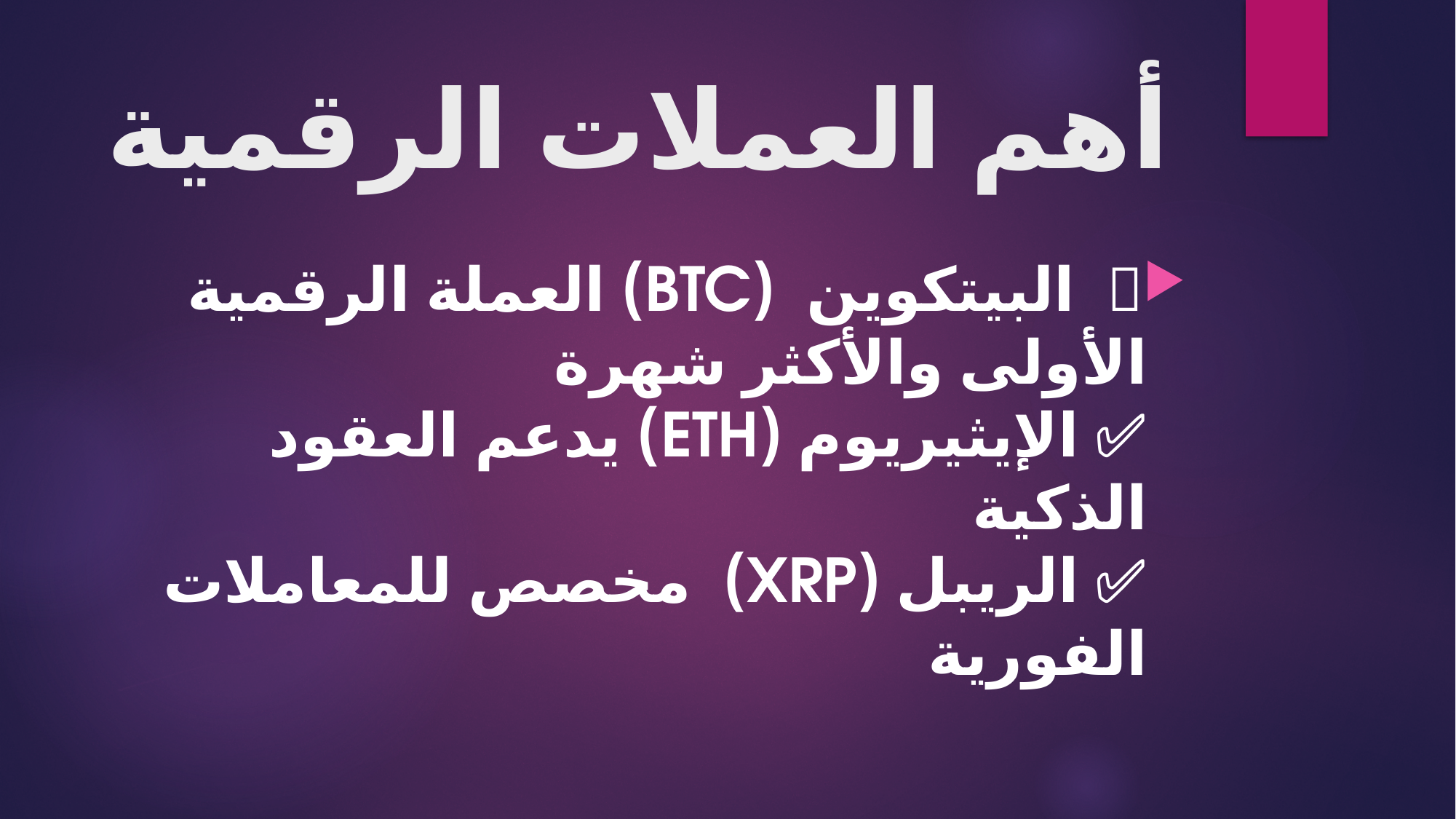

# أهم العملات الرقمية
✅ البيتكوين  (BTC) العملة الرقمية الأولى والأكثر شهرة
✅ الإيثيريوم (ETH) يدعم العقود الذكية
✅ الريبل (XRP)  مخصص للمعاملات الفورية